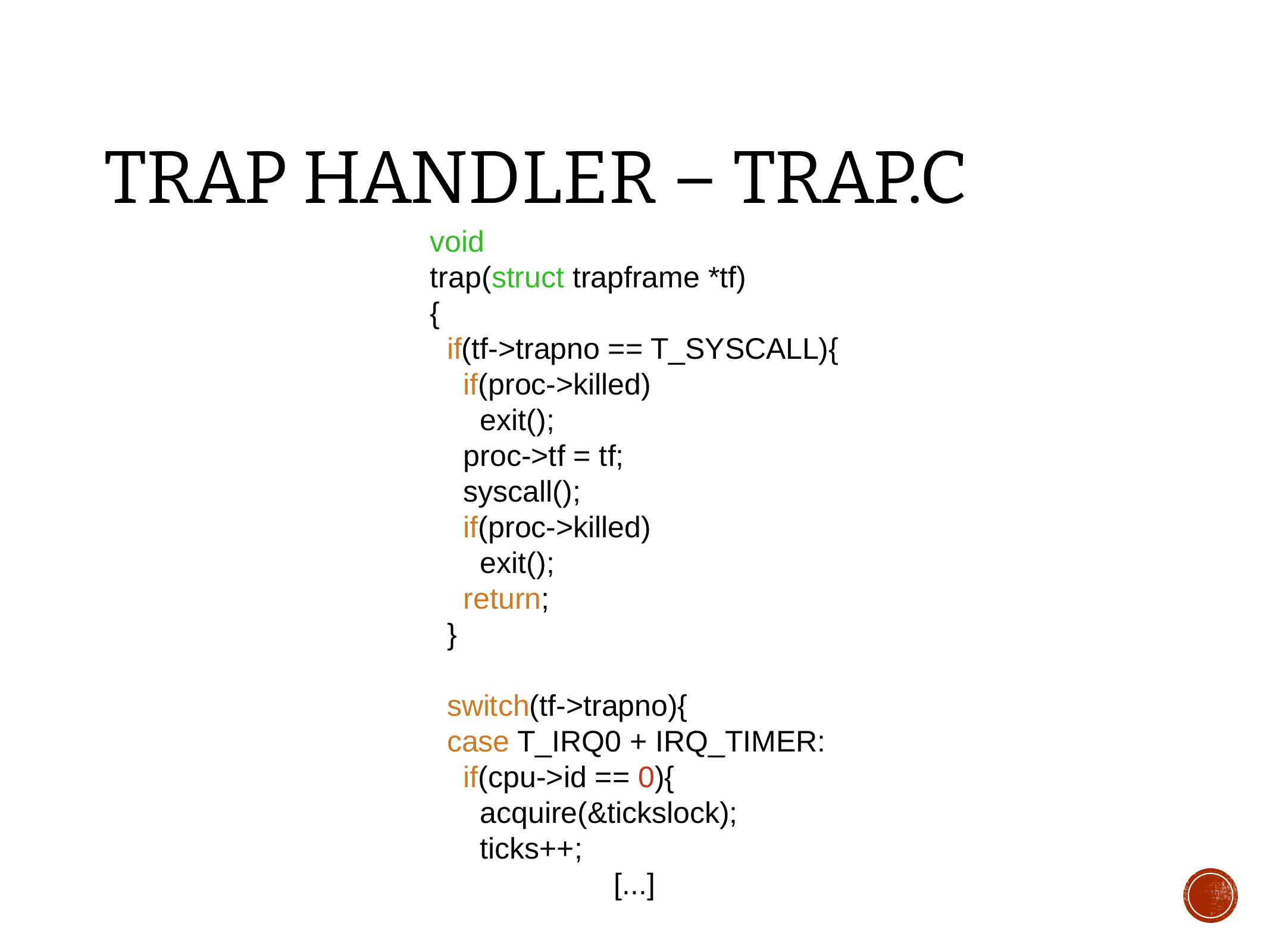

# Trap Handler – trap.c
void
trap(struct trapframe *tf)
{
  if(tf->trapno == T_SYSCALL){
    if(proc->killed)
      exit();
    proc->tf = tf;
    syscall();
    if(proc->killed)
      exit();
    return;
  }

  switch(tf->trapno){
  case T_IRQ0 + IRQ_TIMER:
    if(cpu->id == 0){
      acquire(&tickslock);
      ticks++;
[...]